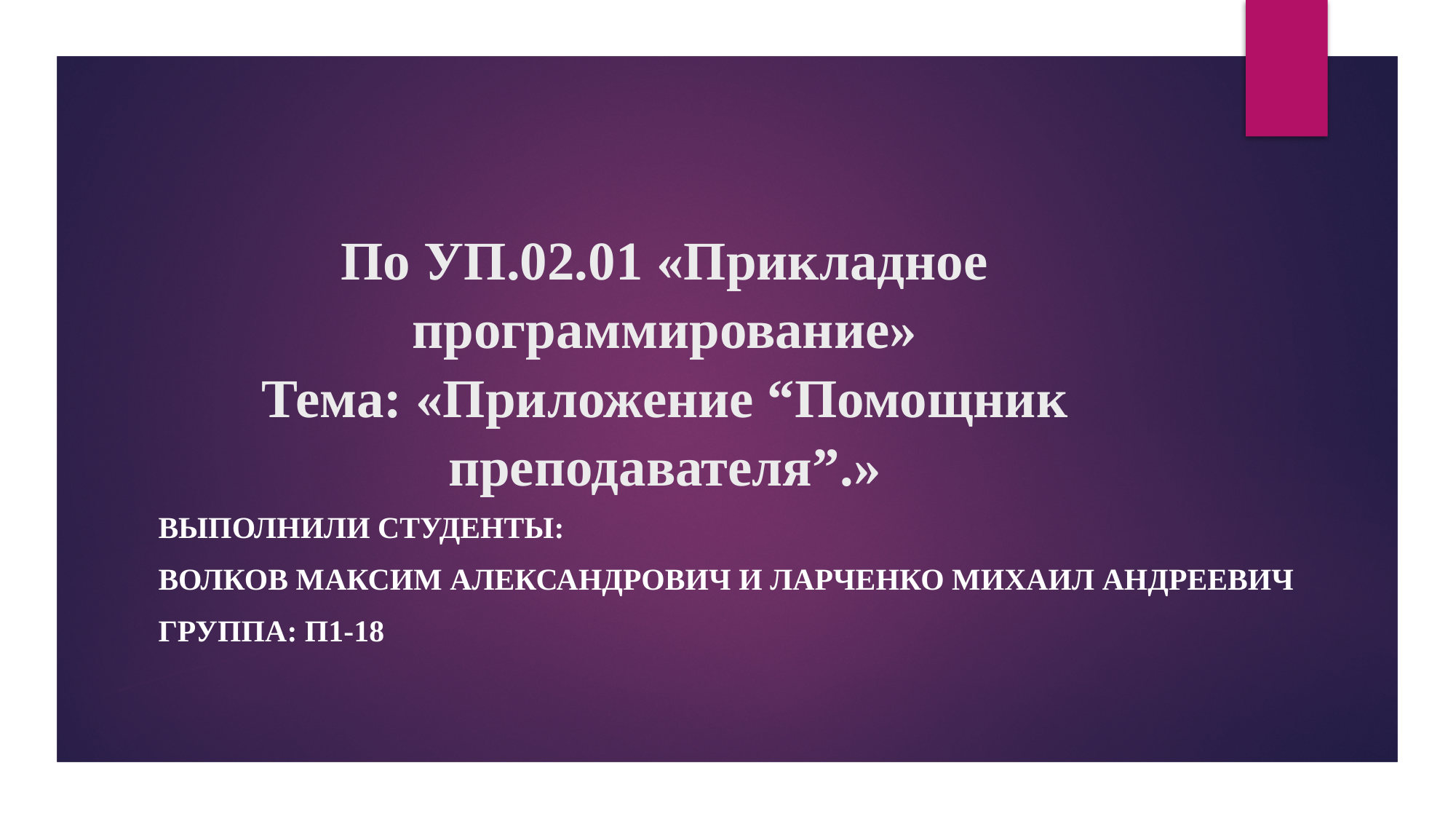

# По УП.02.01 «Прикладное программирование» Тема: «Приложение “Помощник преподавателя”.»
Выполнили студенты:
Волков Максим Александрович и Ларченко михаил андреевич
Группа: П1-18